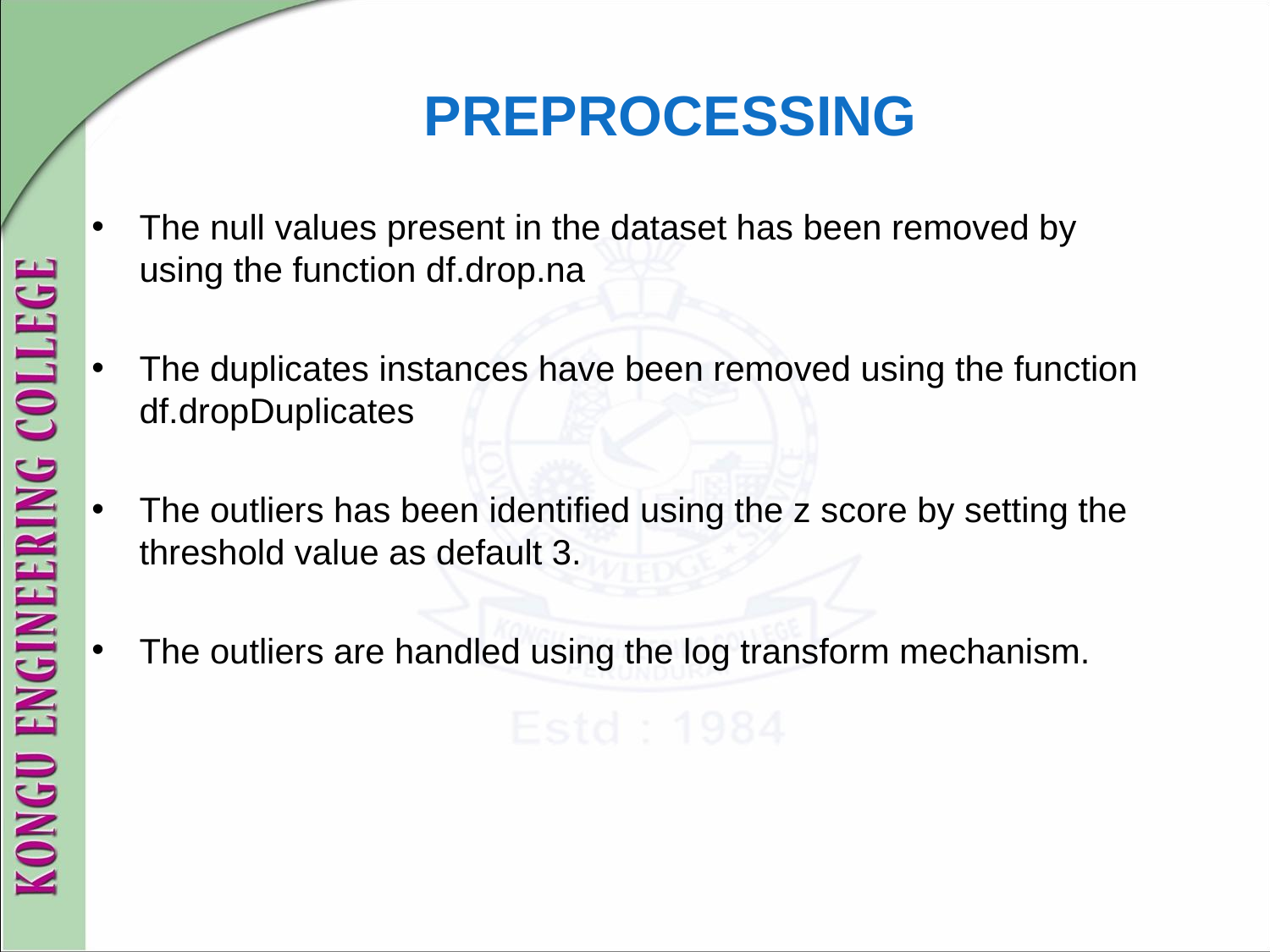

# PREPROCESSING
The null values present in the dataset has been removed by using the function df.drop.na

The duplicates instances have been removed using the function df.dropDuplicates

The outliers has been identified using the z score by setting the threshold value as default 3.

The outliers are handled using the log transform mechanism.